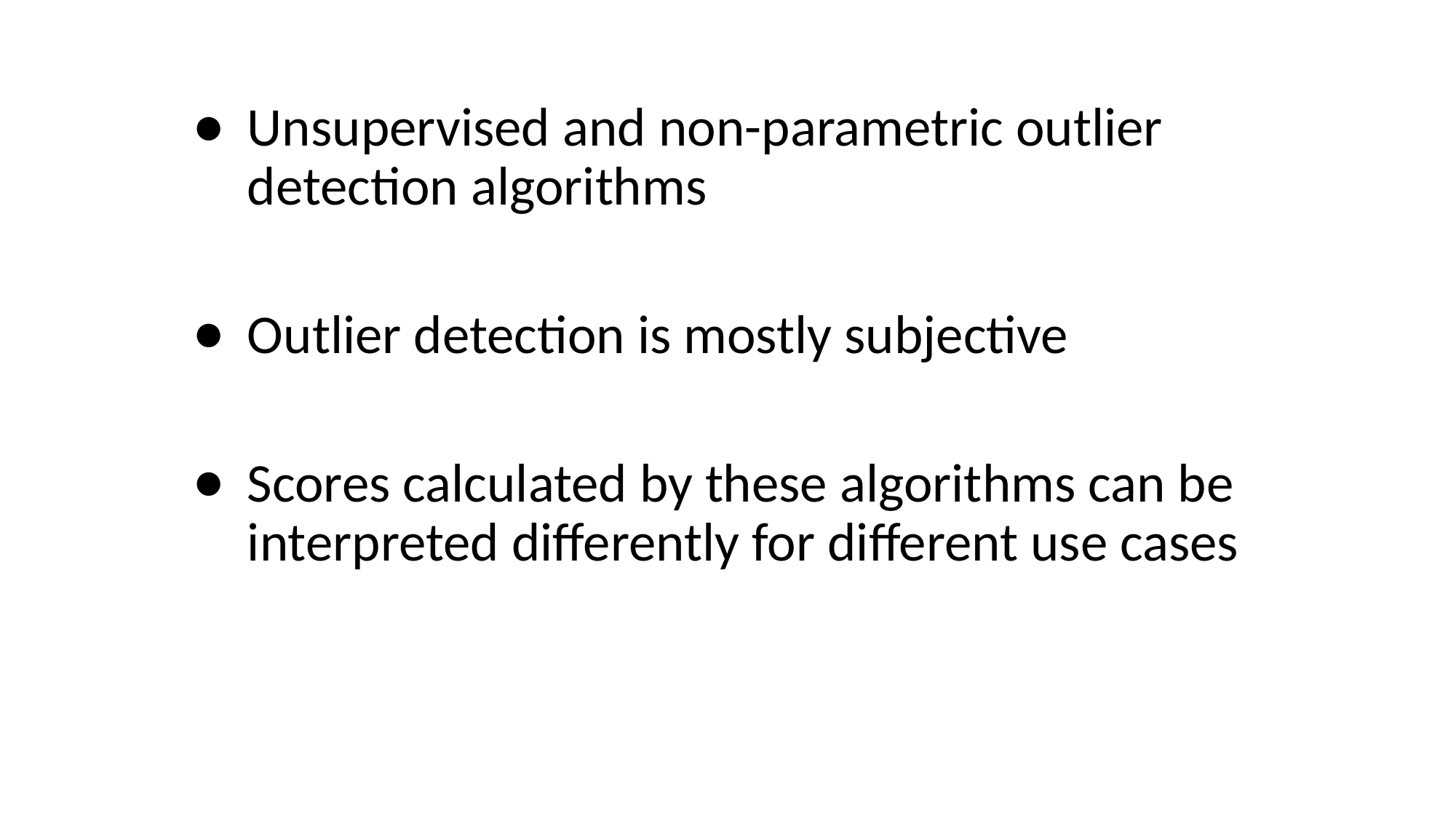

Unsupervised and non-parametric outlier detection algorithms

Outlier detection is mostly subjective

Scores calculated by these algorithms can be interpreted differently for different use cases